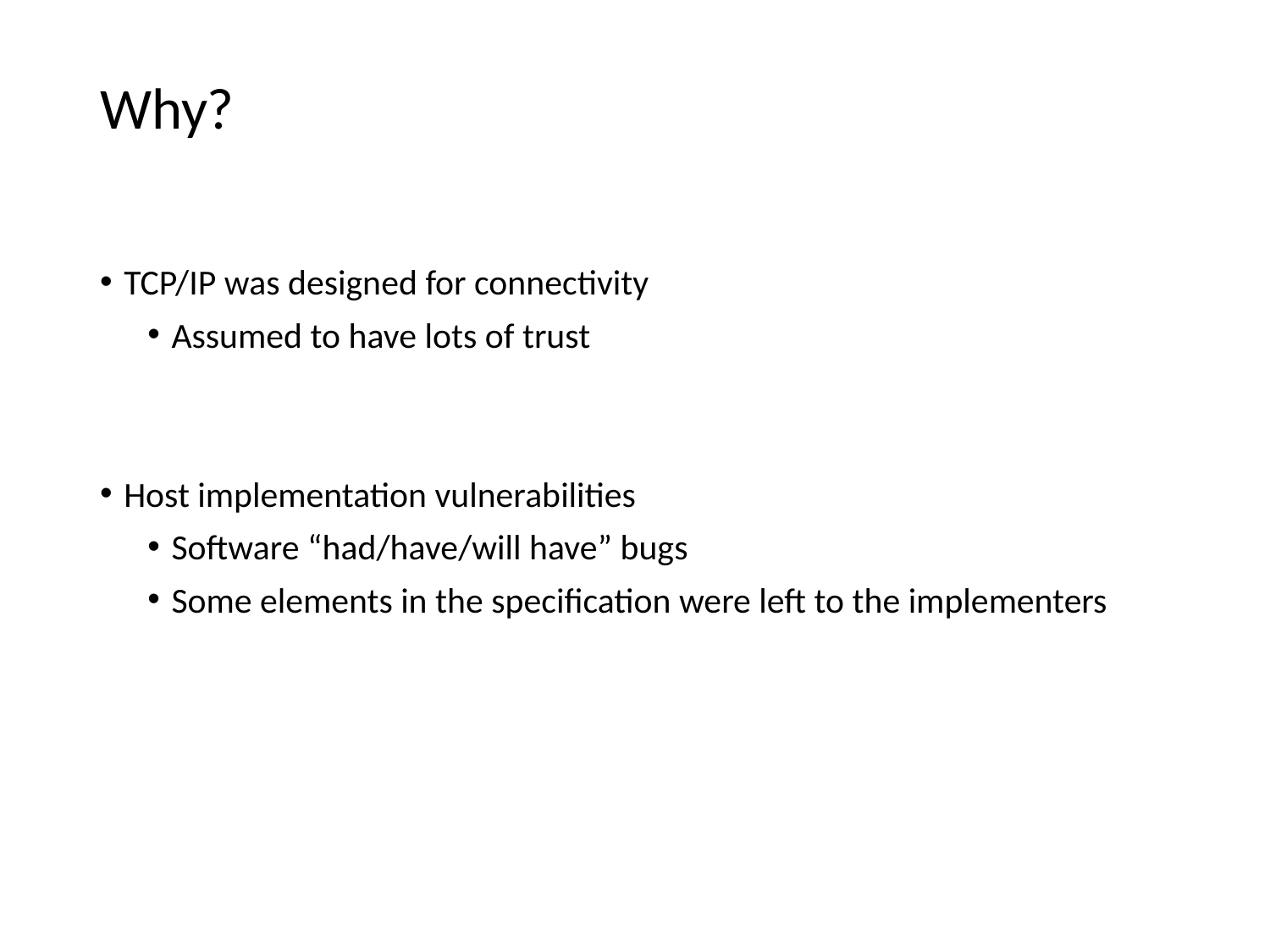

# Why?
TCP/IP was designed for connectivity
Assumed to have lots of trust

Host implementation vulnerabilities
Software “had/have/will have” bugs
Some elements in the specification were left to the implementers